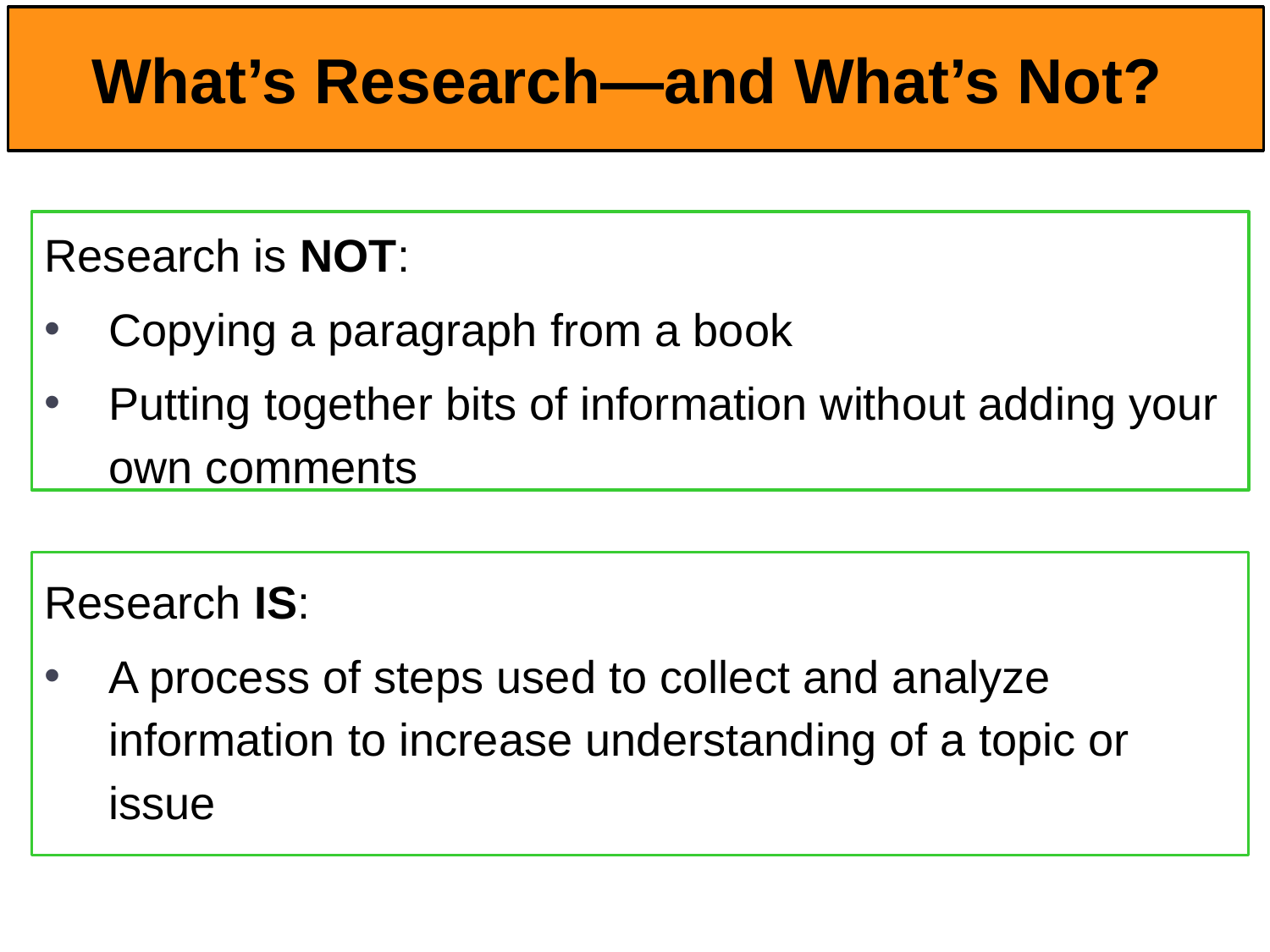

# What’s Research—and What’s Not?
Research is NOT:
Copying a paragraph from a book
Putting together bits of information without adding your own comments
Research IS:
A process of steps used to collect and analyze information to increase understanding of a topic or issue